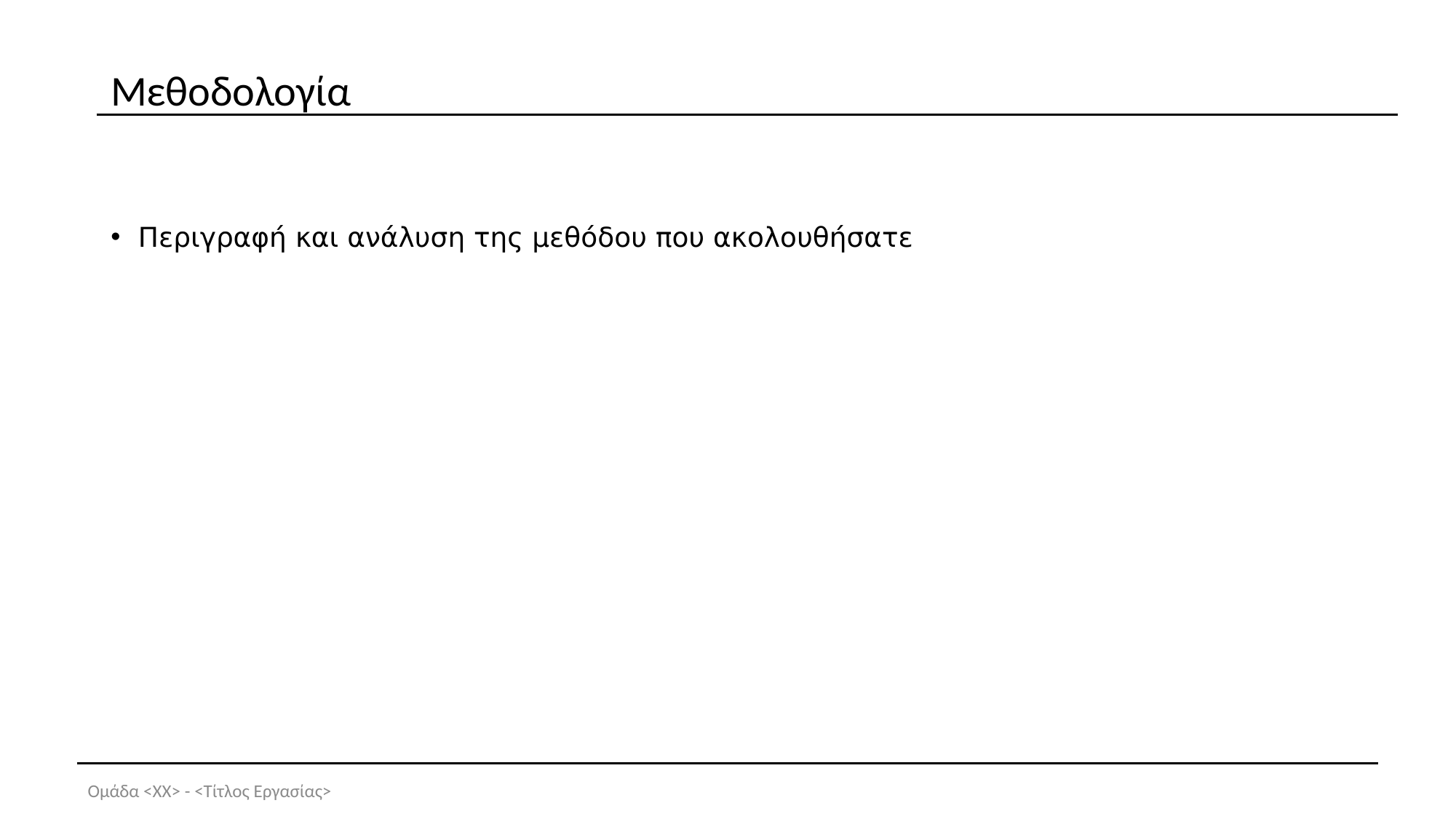

# Μεθοδολογία
Περιγραφή και ανάλυση της μεθόδου που ακολουθήσατε
Ομάδα <ΧΧ> - <Τίτλος Εργασίας>